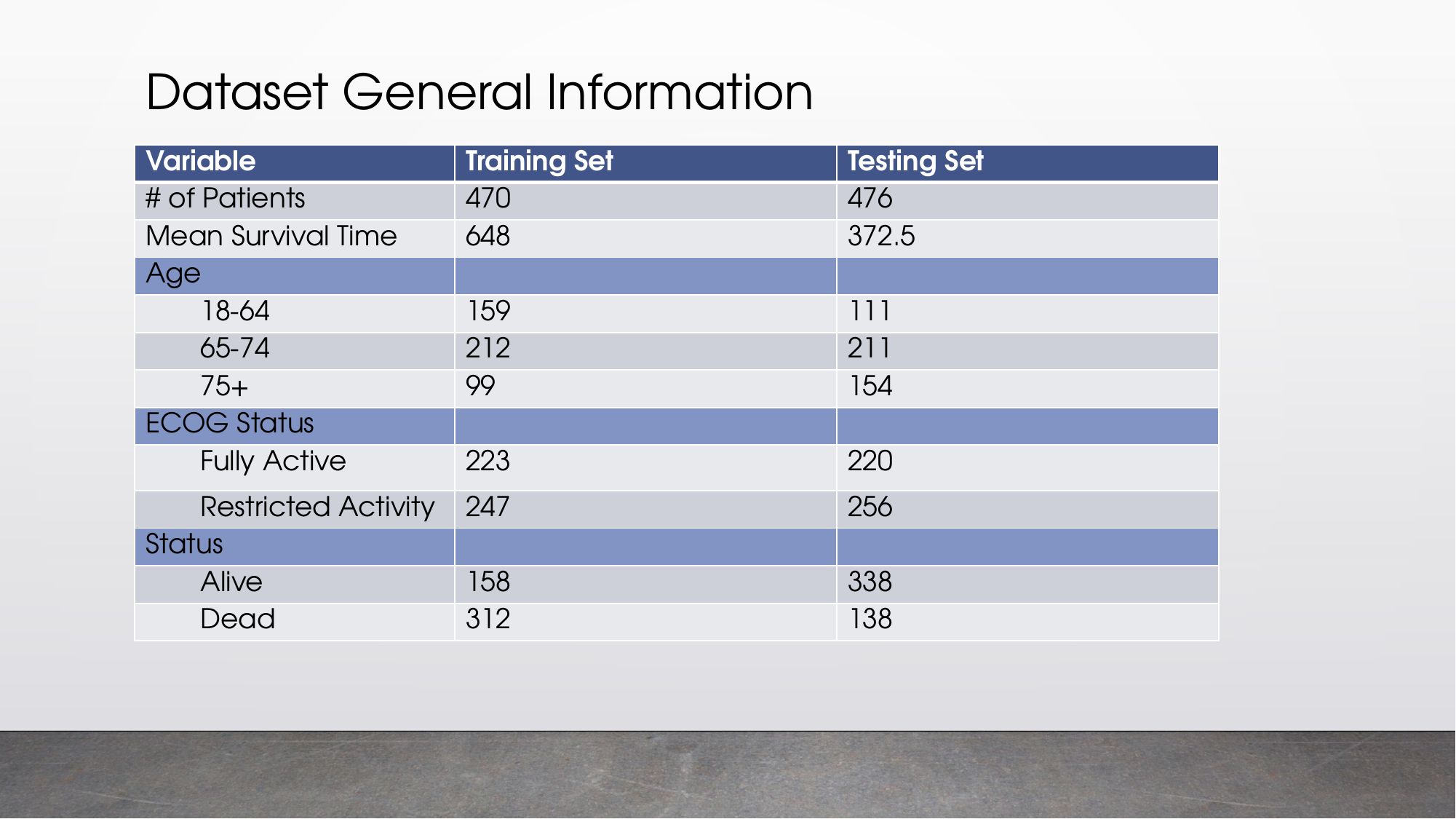

Dataset General Information
| Variable | Training Set | Testing Set |
| --- | --- | --- |
| # of Patients | 470 | 476 |
| Mean Survival Time | 648 | 372.5 |
| Age |  |  |
| 18-64 | 159 | 111 |
| 65-74 | 212 | 211 |
| 75+ | 99 | 154 |
| ECOG Status |  |  |
| Fully Active | 223 | 220 |
| Restricted Activity | 247 | 256 |
| Status |  |  |
| Alive | 158 | 338 |
| Dead | 312 | 138 |